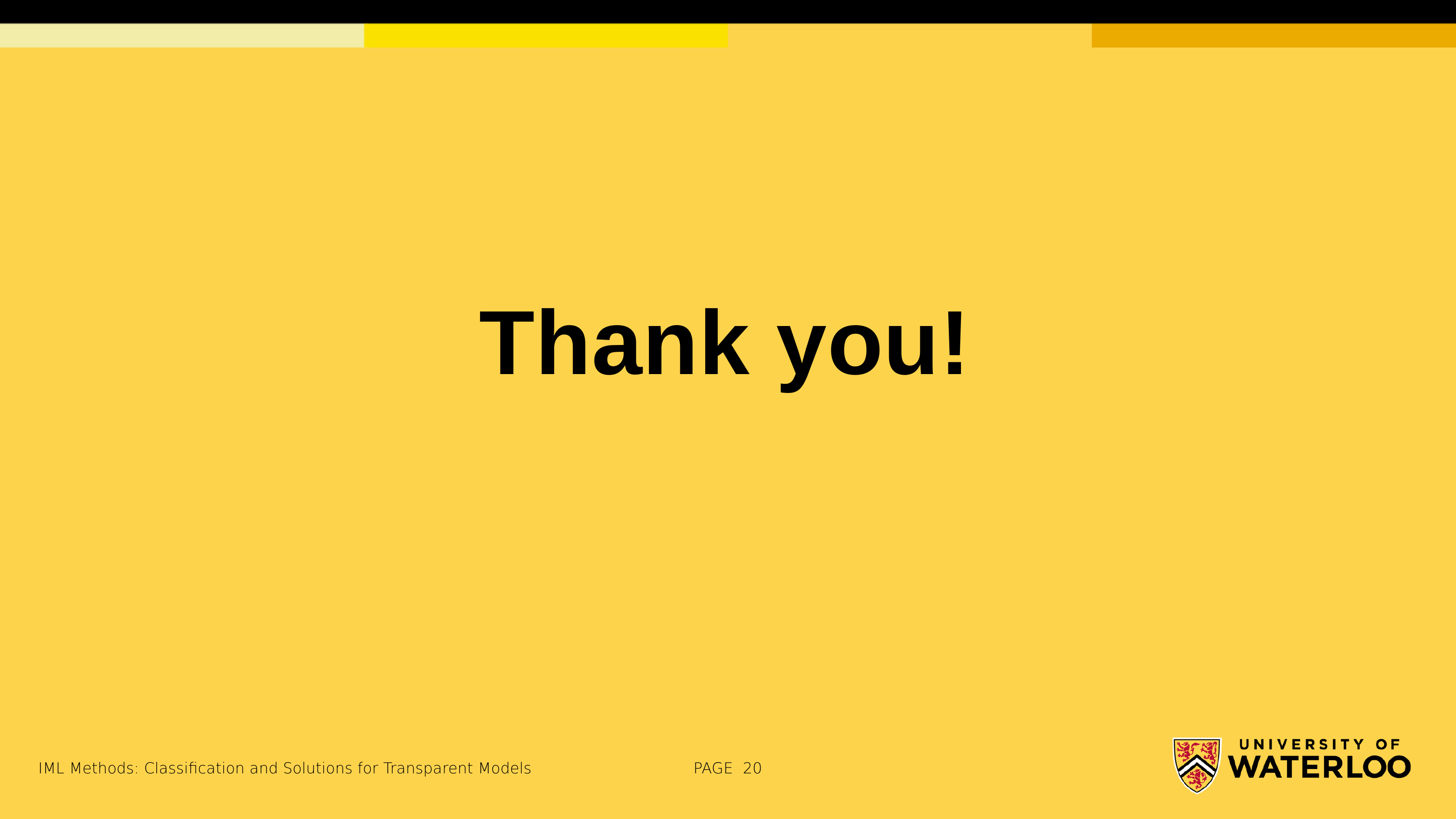

Thank you!

IML Methods: Classification and Solutions for Transparent Models
PAGE  20